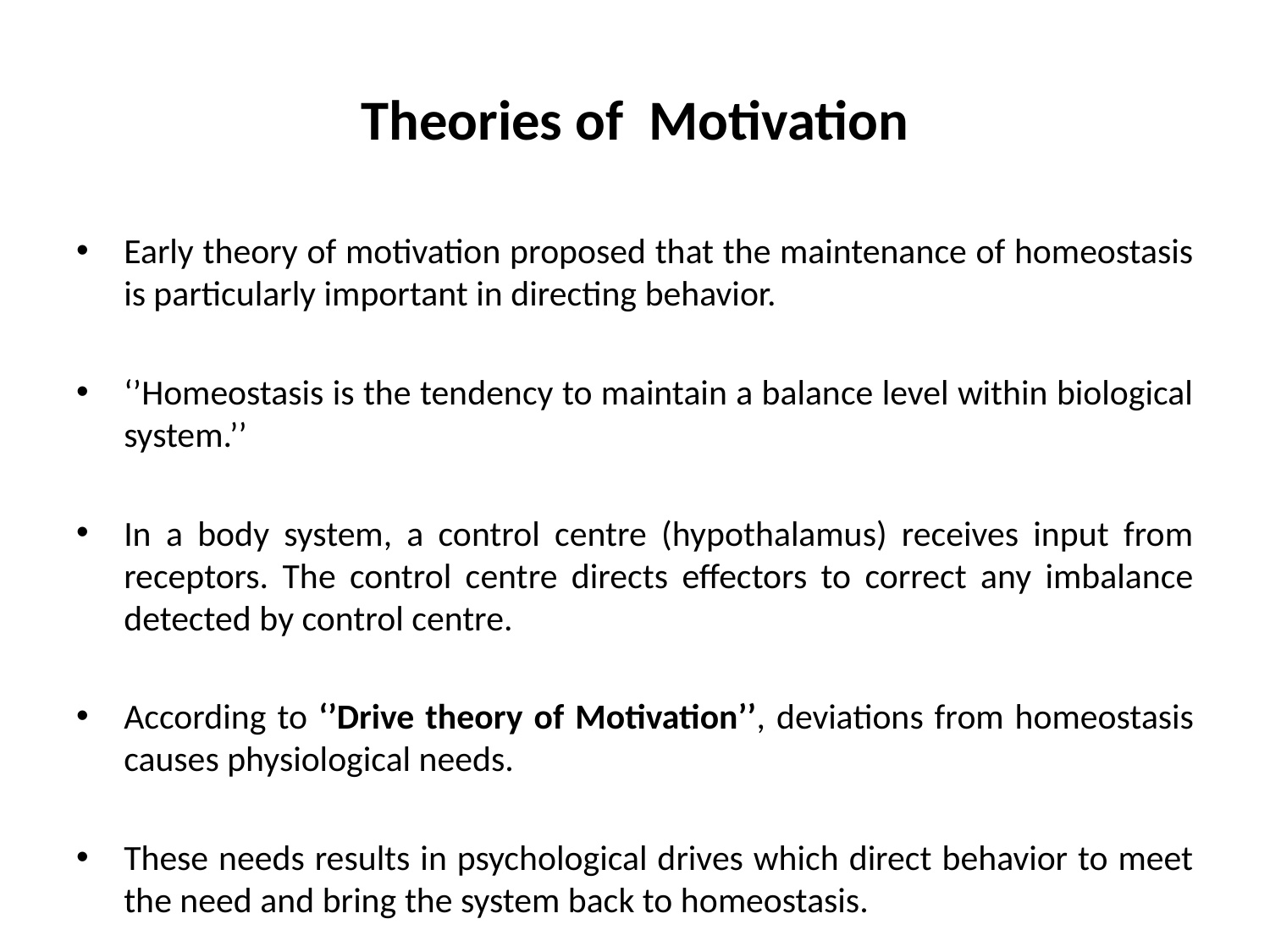

# Theories of  Motivation
Early theory of motivation proposed that the maintenance of homeostasis is particularly important in directing behavior.

‘’Homeostasis is the tendency to maintain a balance level within biological system.’’

In a body system, a control centre (hypothalamus) receives input from receptors. The control centre directs effectors to correct any imbalance detected by control centre.

According to ‘’Drive theory of Motivation’’, deviations from homeostasis causes physiological needs.

These needs results in psychological drives which direct behavior to meet the need and bring the system back to homeostasis.